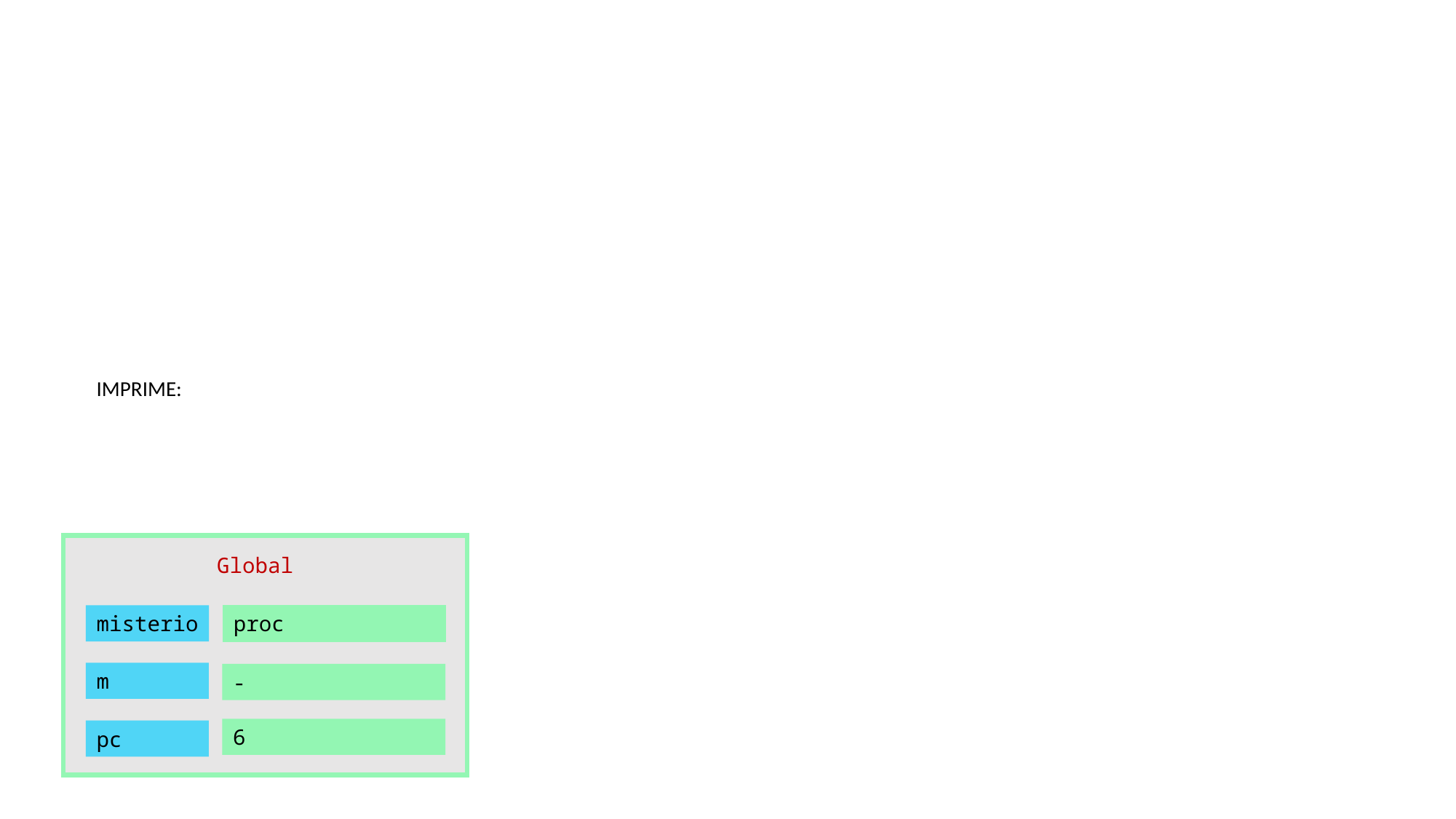

IMPRIME:

Global
misterio
proc
m
-
6
pc